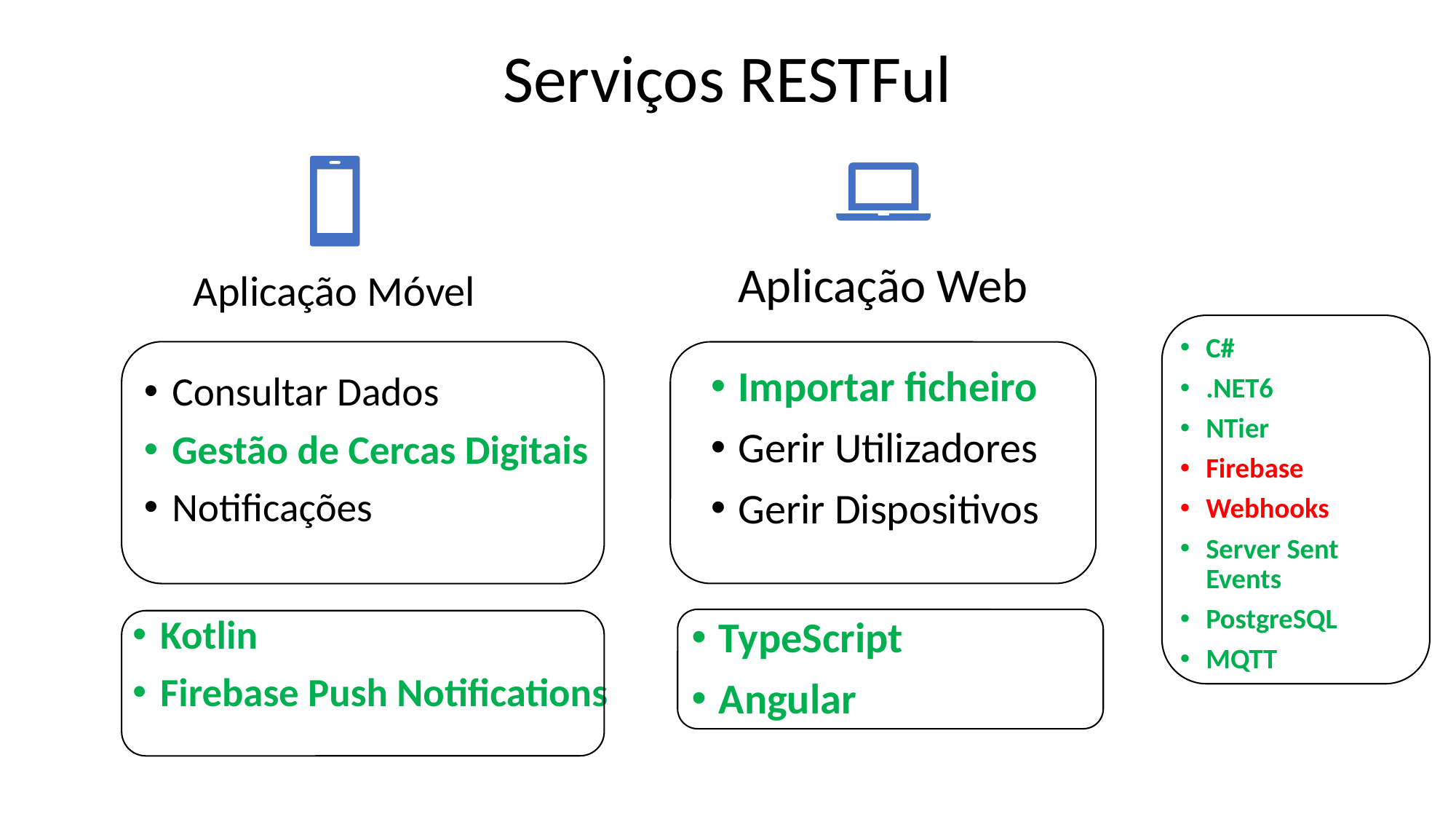

Serviços RESTFul

Aplicação Web
Aplicação Móvel

C#
.NET6
NTier
Firebase
Webhooks
Server Sent Events
PostgreSQL
MQTT

Importar ficheiro
Gerir Utilizadores
Gerir Dispositivos

Consultar Dados
Gestão de Cercas Digitais
Notificações

Kotlin
Firebase Push Notifications

TypeScript
Angular